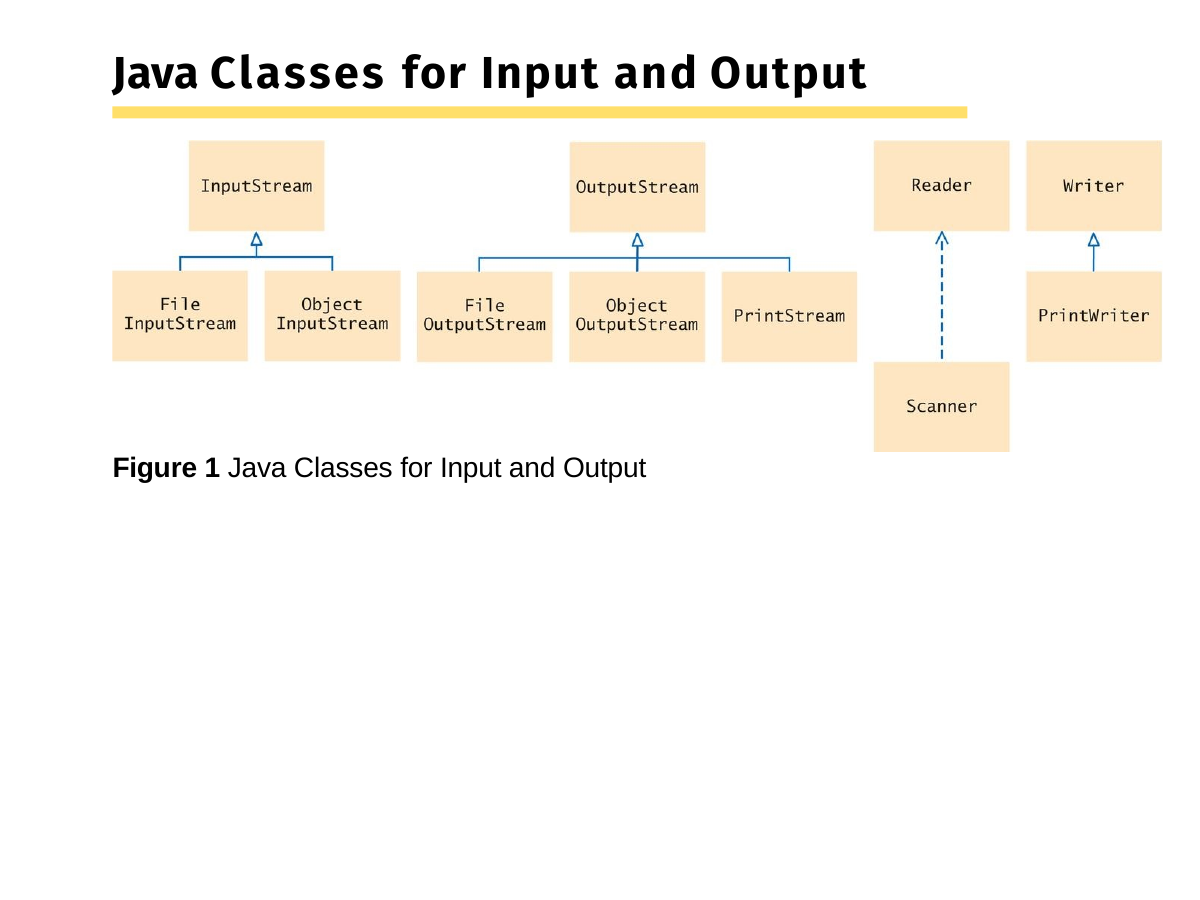

# Java Classes for Input and Output

Figure 1 Java Classes for Input and Output